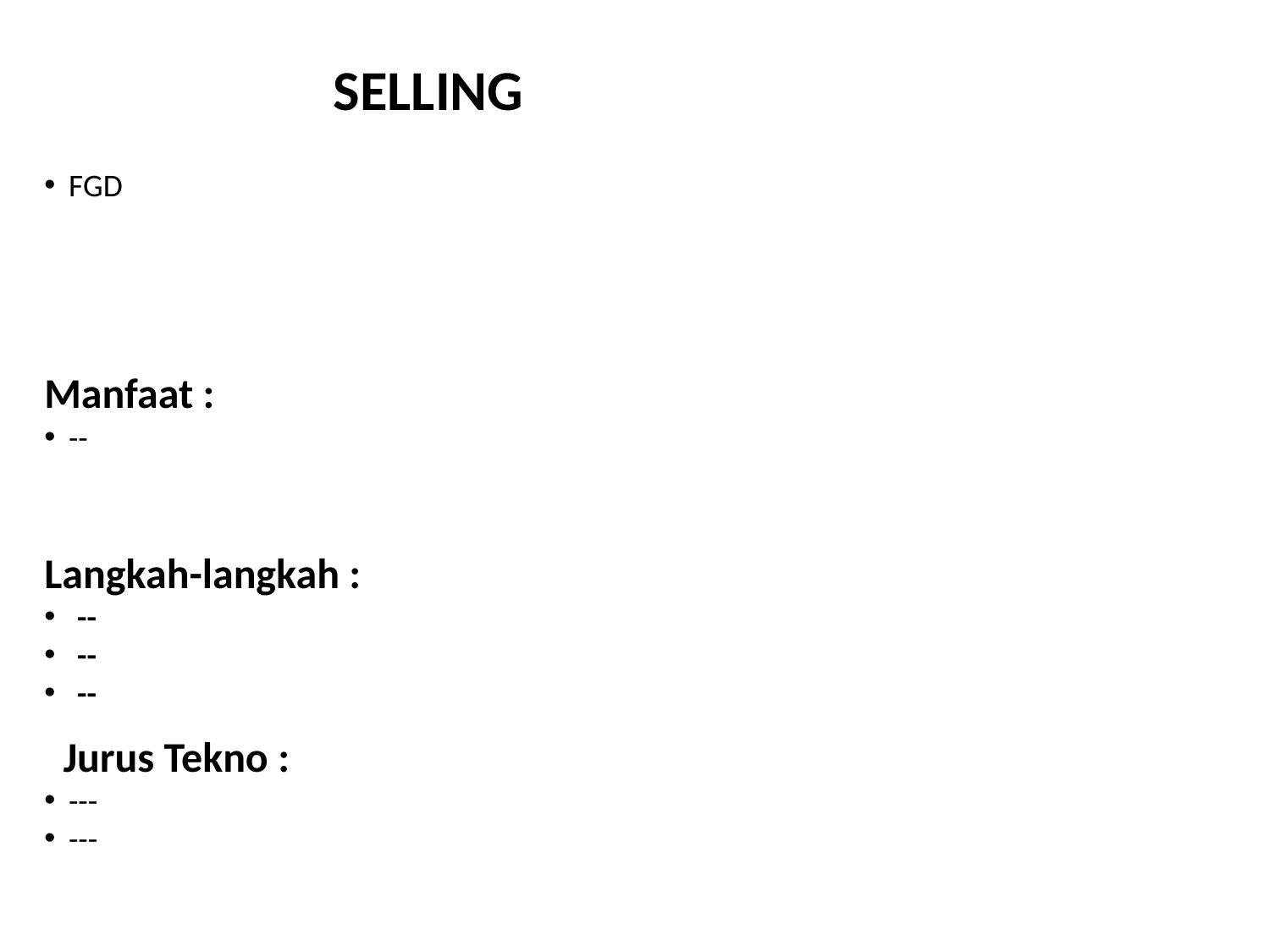

# SELLING
FGD
Manfaat :
--

Langkah-langkah :
--
--
--
  Jurus Tekno :
---
---